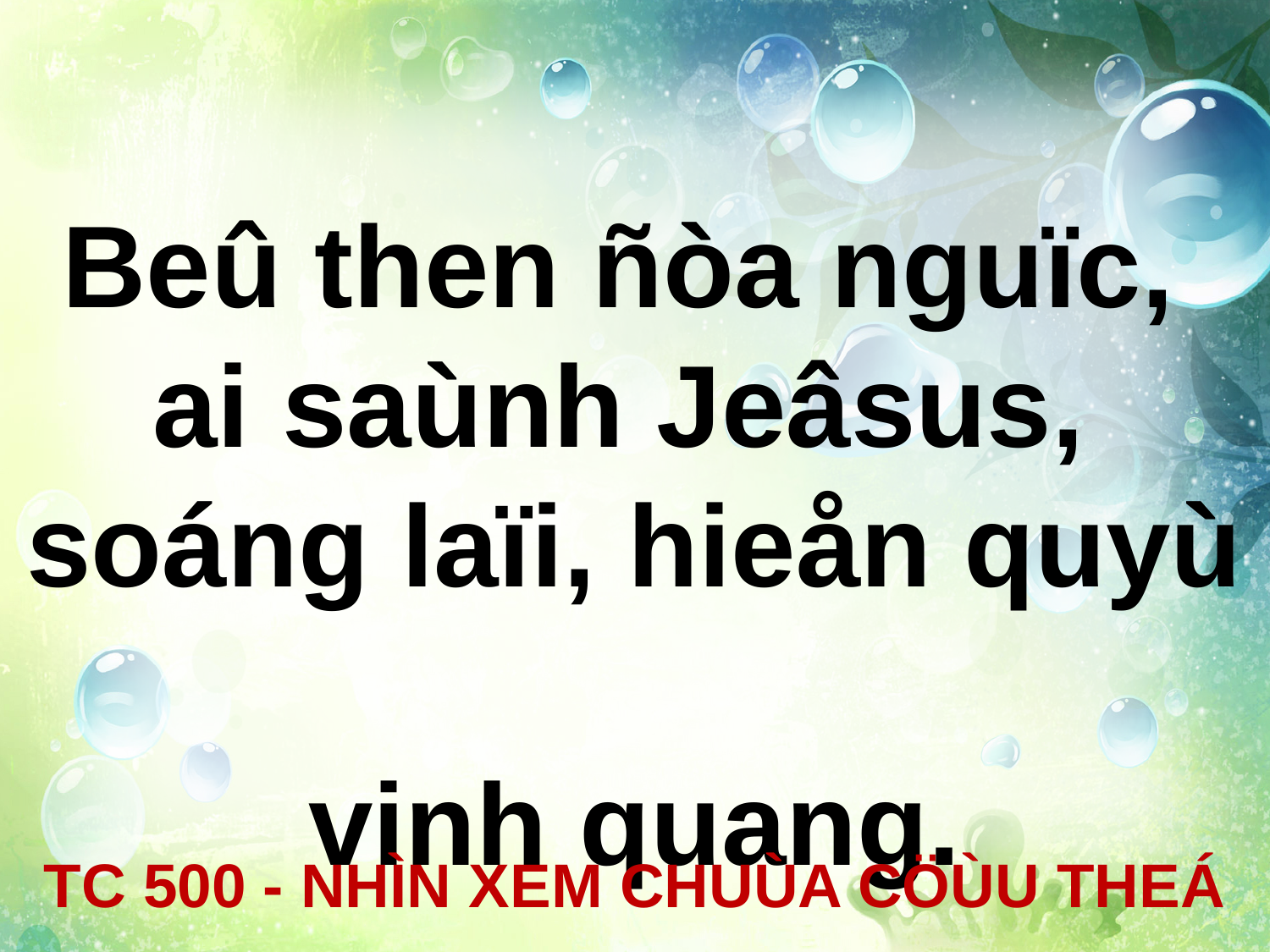

Beû then ñòa nguïc,
ai saùnh Jeâsus,
soáng laïi, hieån quyù
vinh quang.
TC 500 - NHÌN XEM CHUÙA CÖÙU THEÁ